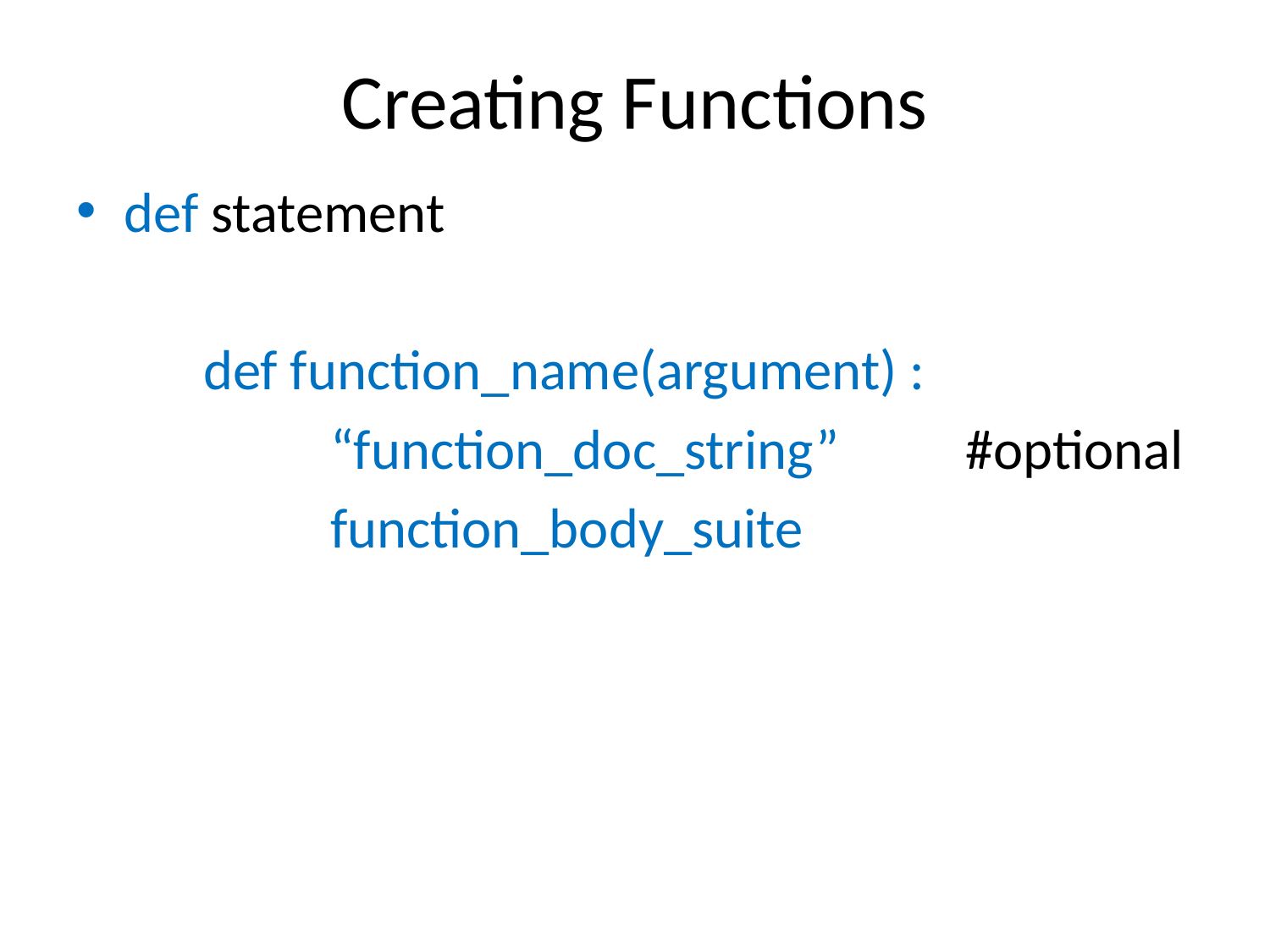

# Creating Functions
def statement

	def function_name(argument) :
		“function_doc_string”	#optional
		function_body_suite